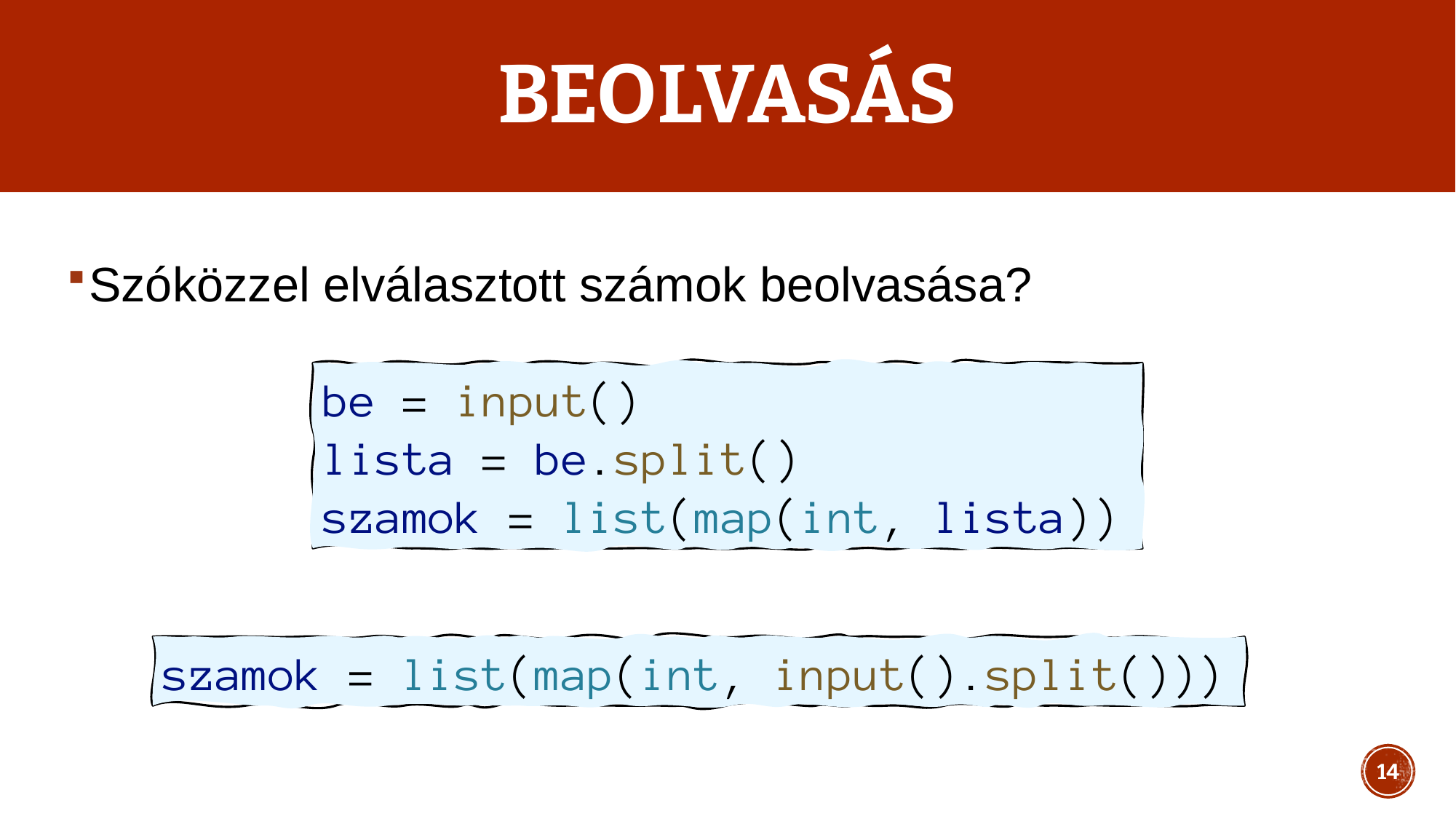

# Beolvasás
Szóközzel elválasztott számok beolvasása?
be = input()
lista = be.split()
szamok = list(map(int, lista))
szamok = list(map(int, input().split()))
14